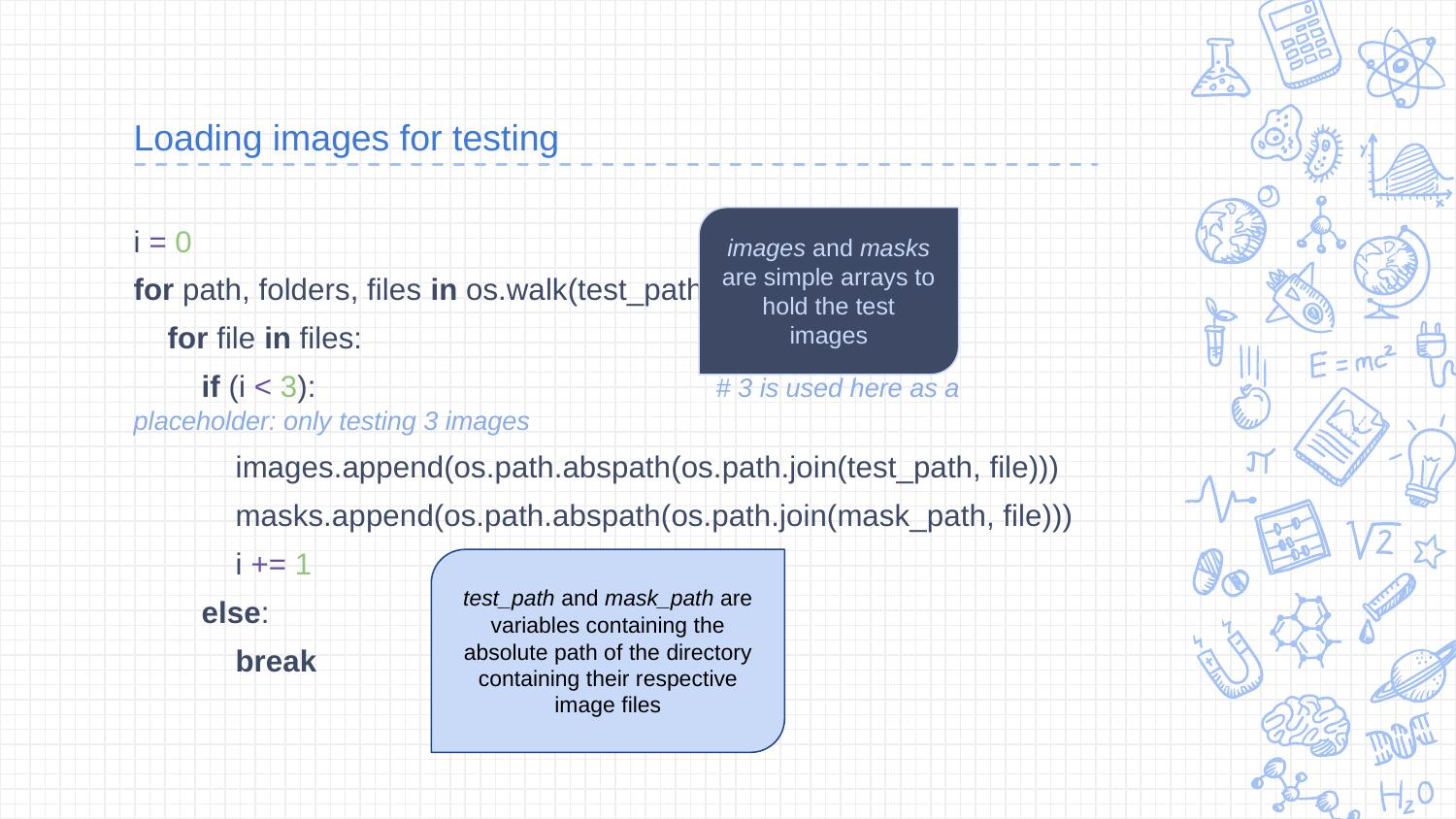

# Loading images for testing
images and masks are simple arrays to hold the test images
i = 0
for path, folders, files in os.walk(test_path):
    for file in files:
        if (i < 3):			# 3 is used here as a placeholder: only testing 3 images
            images.append(os.path.abspath(os.path.join(test_path, file)))
            masks.append(os.path.abspath(os.path.join(mask_path, file)))
            i += 1
        else:
            break

test_path and mask_path are variables containing the absolute path of the directory containing their respective image files